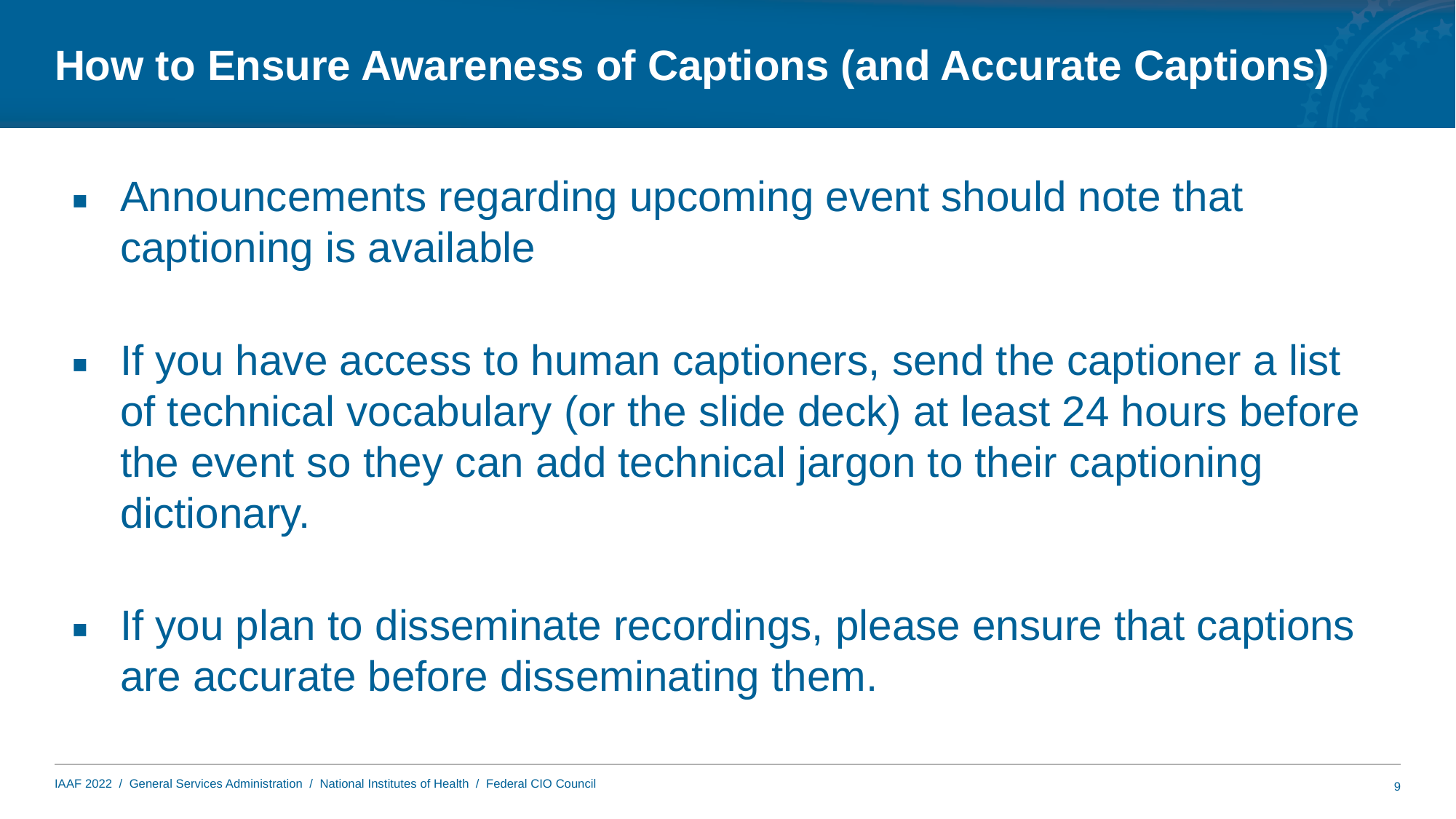

# How to Ensure Awareness of Captions (and Accurate Captions)
Announcements regarding upcoming event should note that captioning is available
If you have access to human captioners, send the captioner a list of technical vocabulary (or the slide deck) at least 24 hours before the event so they can add technical jargon to their captioning dictionary.
If you plan to disseminate recordings, please ensure that captions are accurate before disseminating them.

9